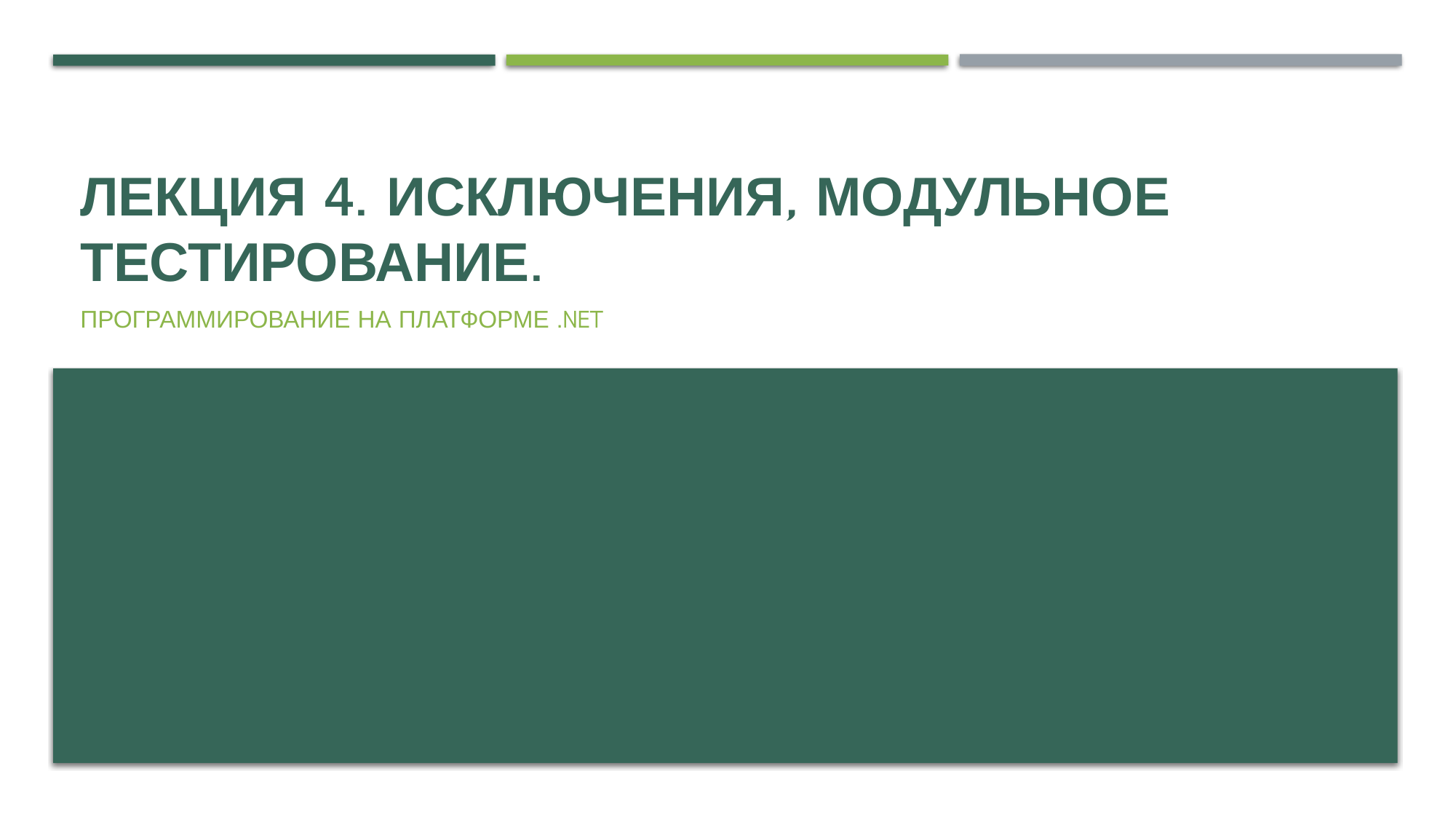

# Лекция 4. Исключения, модульное тестирование.
Программирование на платформе .NET